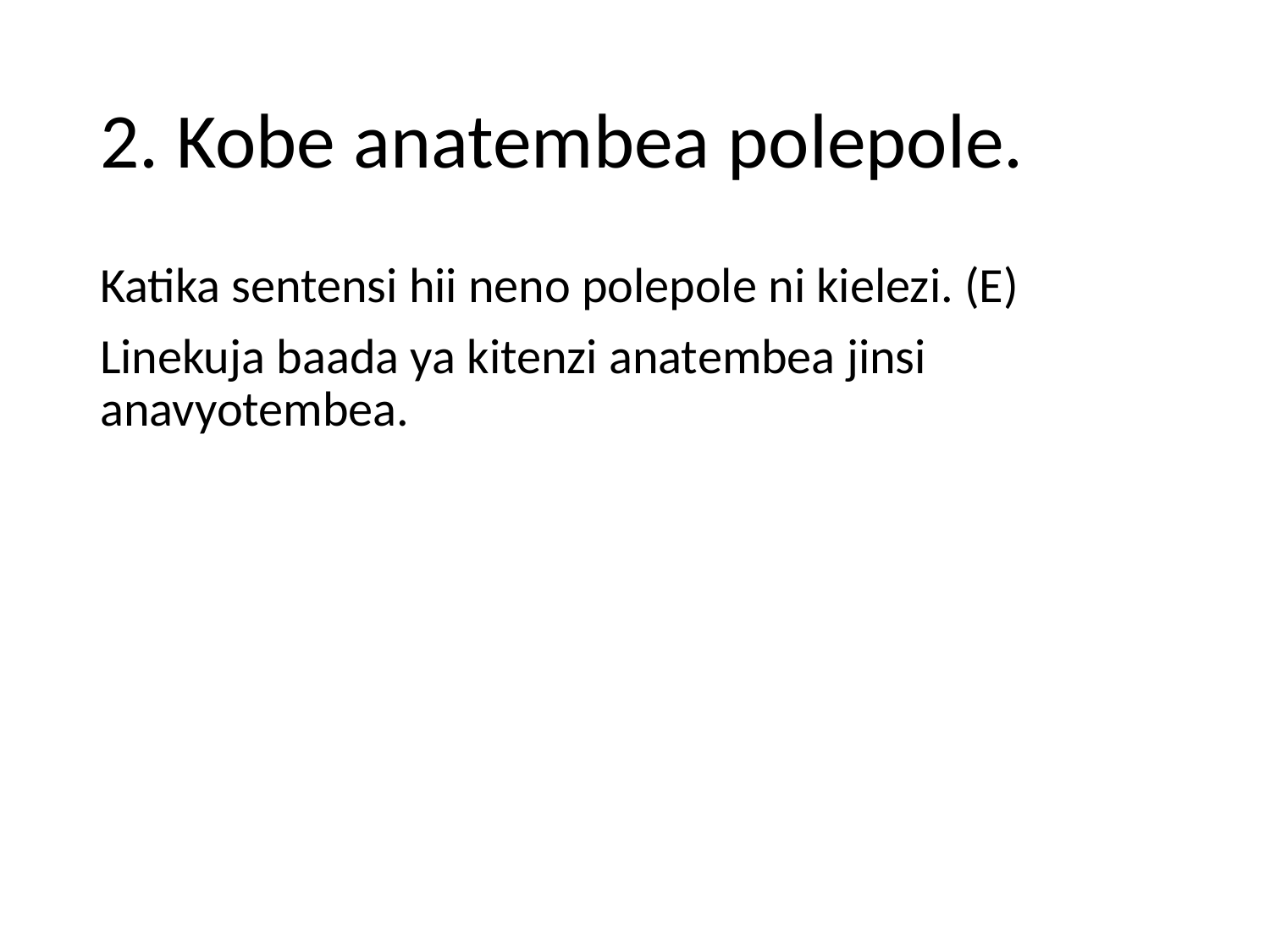

# 2. Kobe anatembea polepole.
Katika sentensi hii neno polepole ni kielezi. (E)
Linekuja baada ya kitenzi anatembea jinsi anavyotembea.